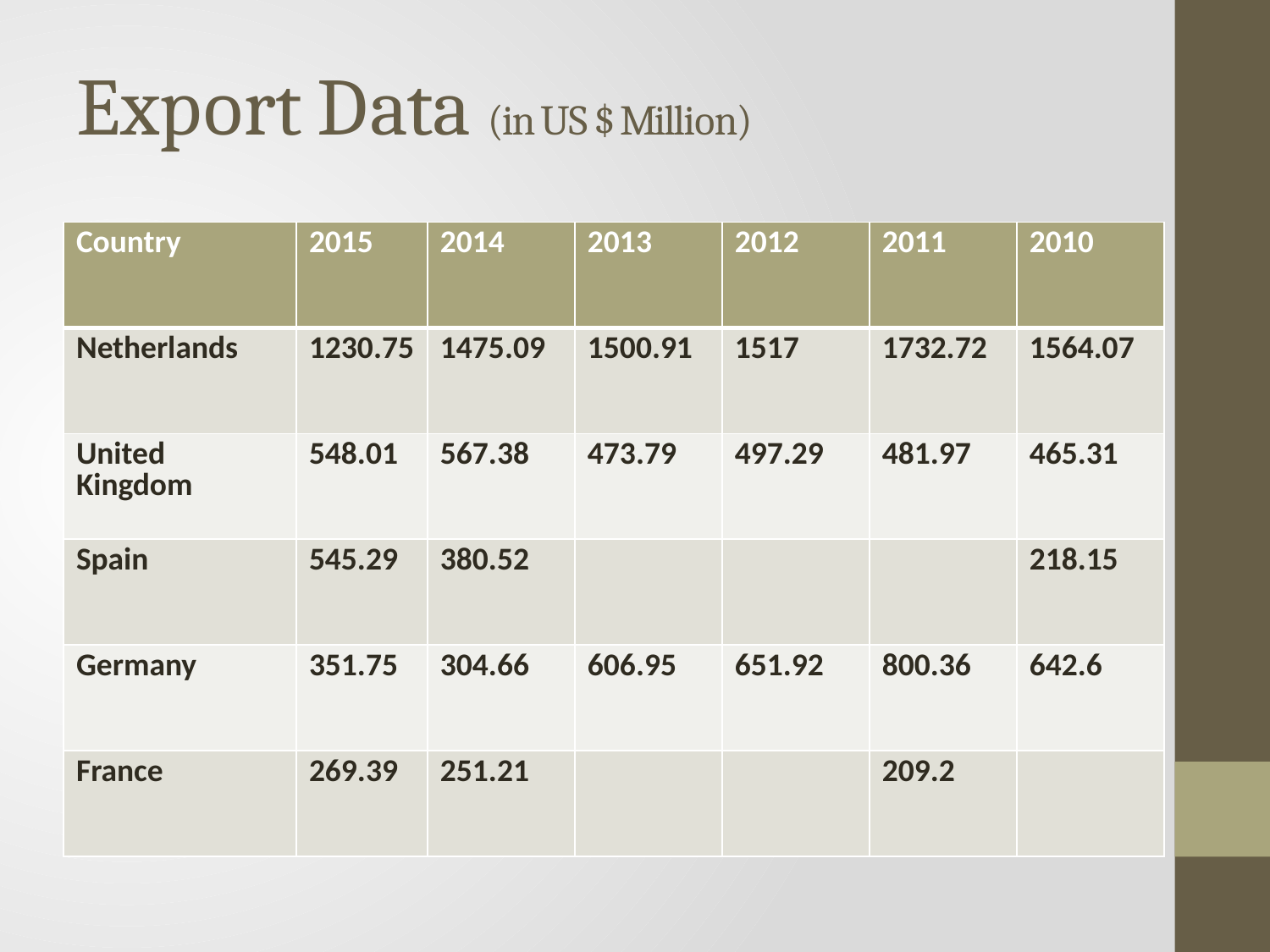

# Export Data (in US $ Million)
| Country | 2015 | 2014 | 2013 | 2012 | 2011 | 2010 |
| --- | --- | --- | --- | --- | --- | --- |
| Netherlands | 1230.75 | 1475.09 | 1500.91 | 1517 | 1732.72 | 1564.07 |
| United Kingdom | 548.01 | 567.38 | 473.79 | 497.29 | 481.97 | 465.31 |
| Spain | 545.29 | 380.52 |  |  |  | 218.15 |
| Germany | 351.75 | 304.66 | 606.95 | 651.92 | 800.36 | 642.6 |
| France | 269.39 | 251.21 |  |  | 209.2 |  |